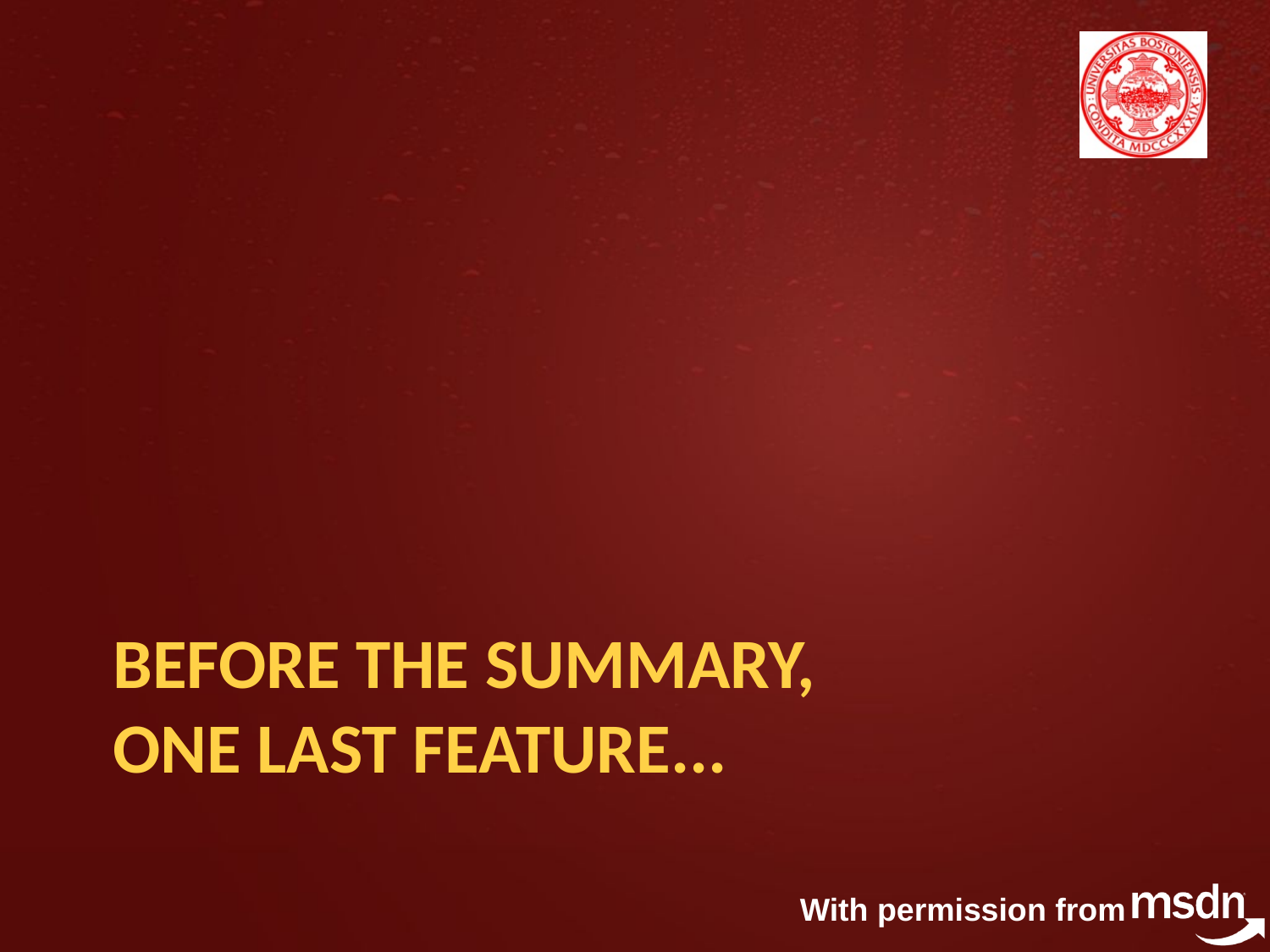

# before the summary, One last feature...